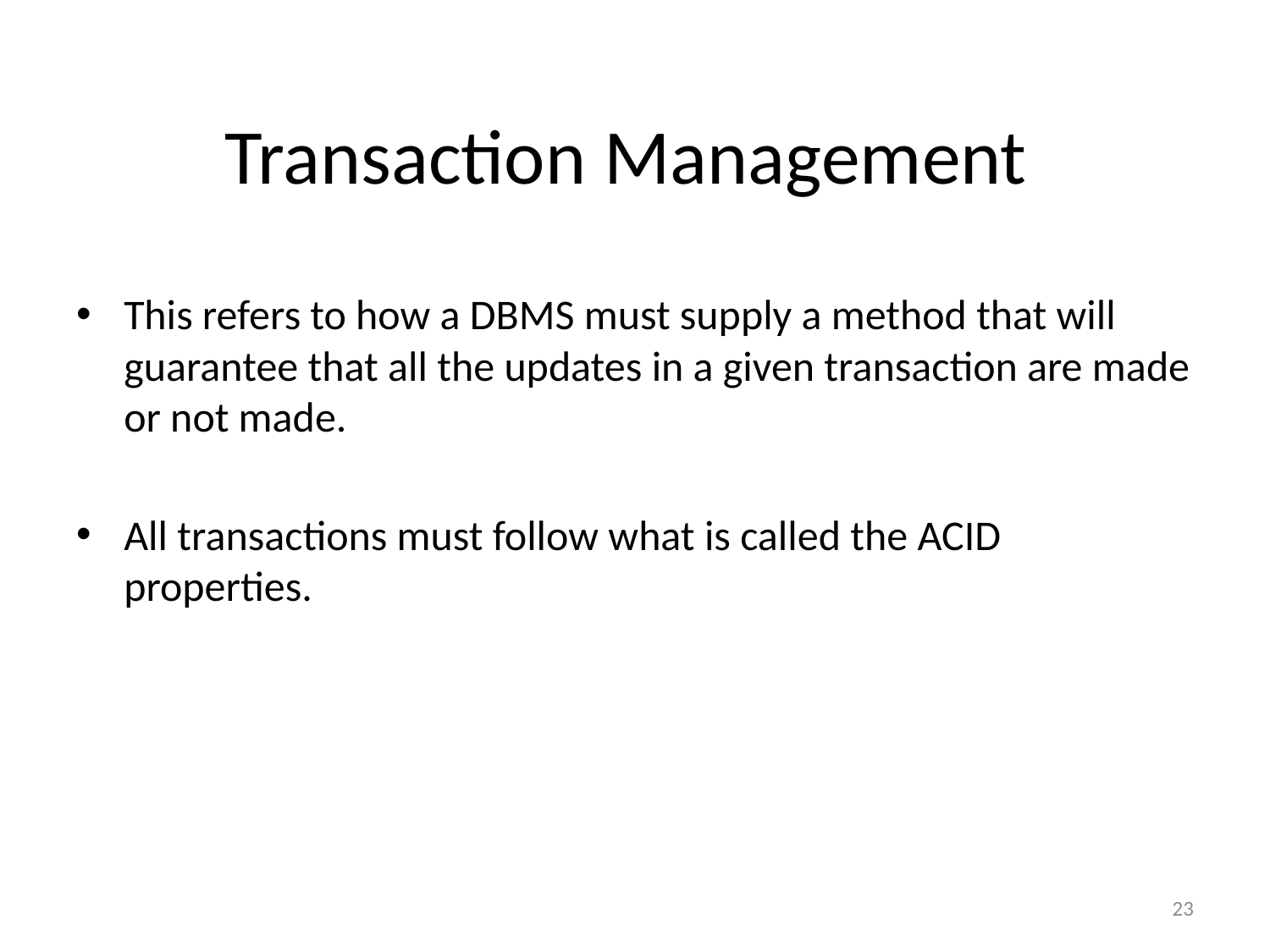

# Transaction Management

This refers to how a DBMS must supply a method that will guarantee that all the updates in a given transaction are made or not made.

All transactions must follow what is called the ACID properties.

23